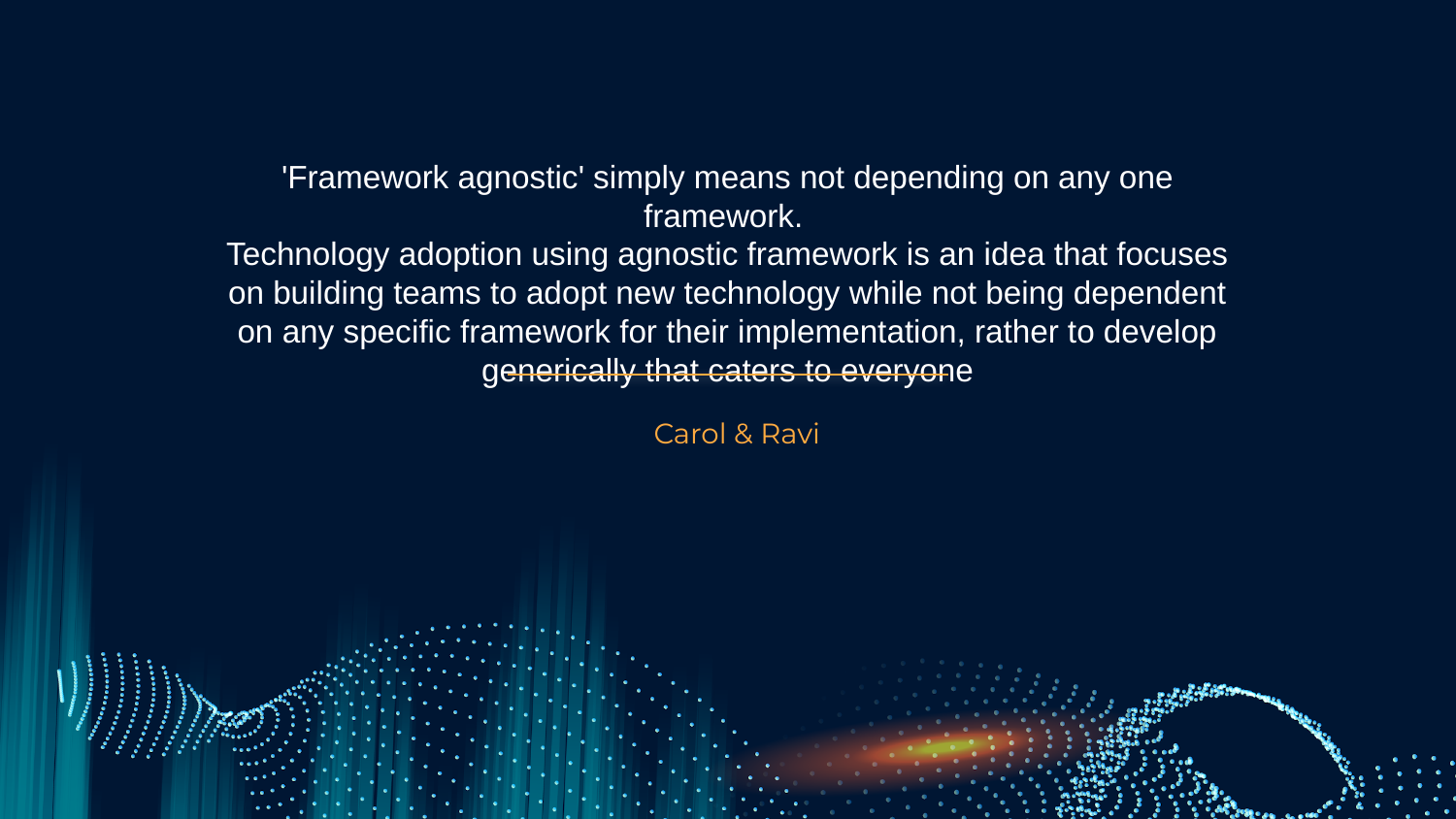

# 'Framework agnostic' simply means not depending on any one framework. Technology adoption using agnostic framework is an idea that focuses on building teams to adopt new technology while not being dependent on any specific framework for their implementation, rather to develop generically that caters to everyone
Carol & Ravi